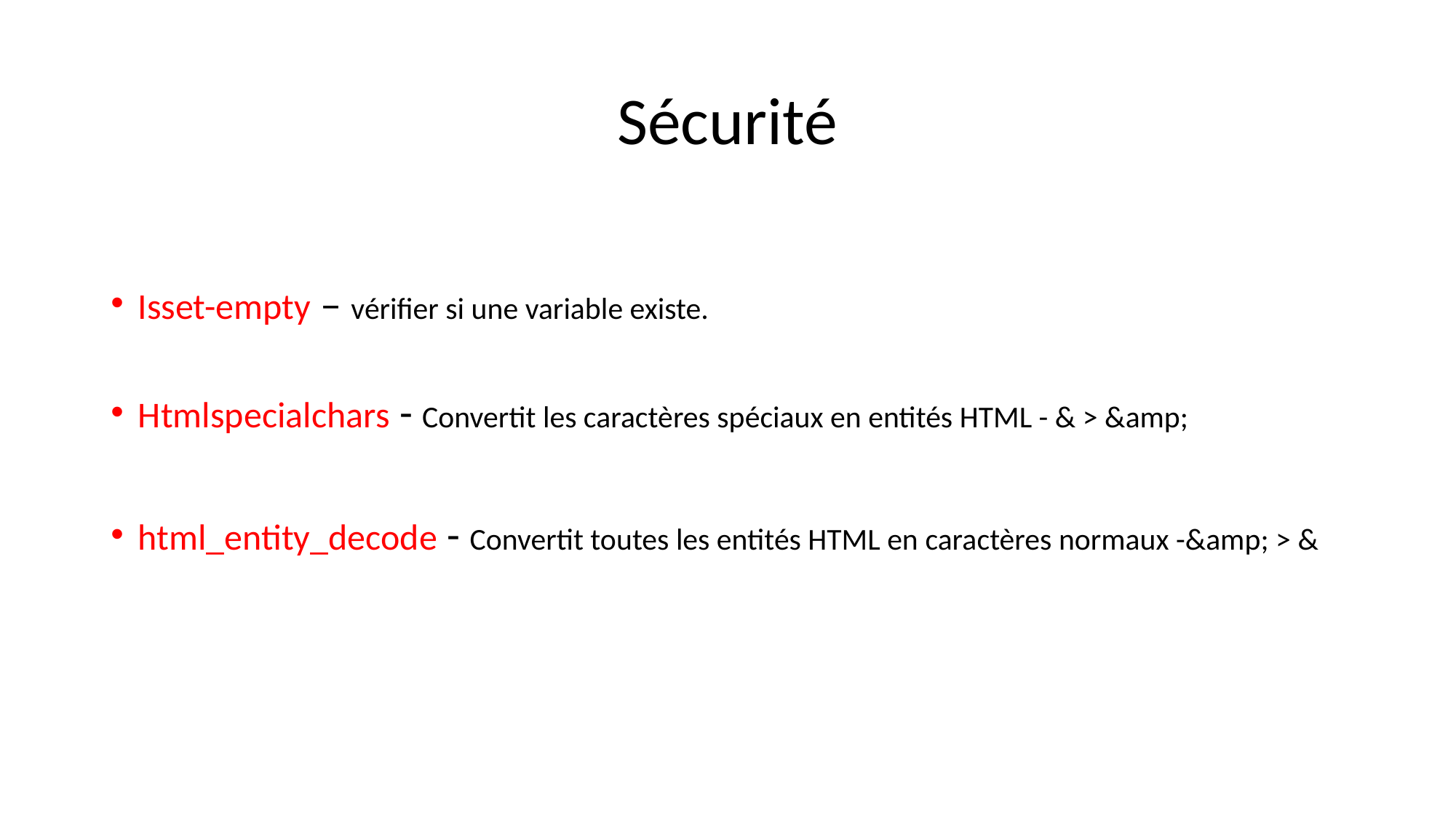

# Sécurité

Isset-empty – vérifier si une variable existe.

Htmlspecialchars - Convertit les caractères spéciaux en entités HTML - & > &amp;

html_entity_decode - Convertit toutes les entités HTML en caractères normaux -&amp; > &